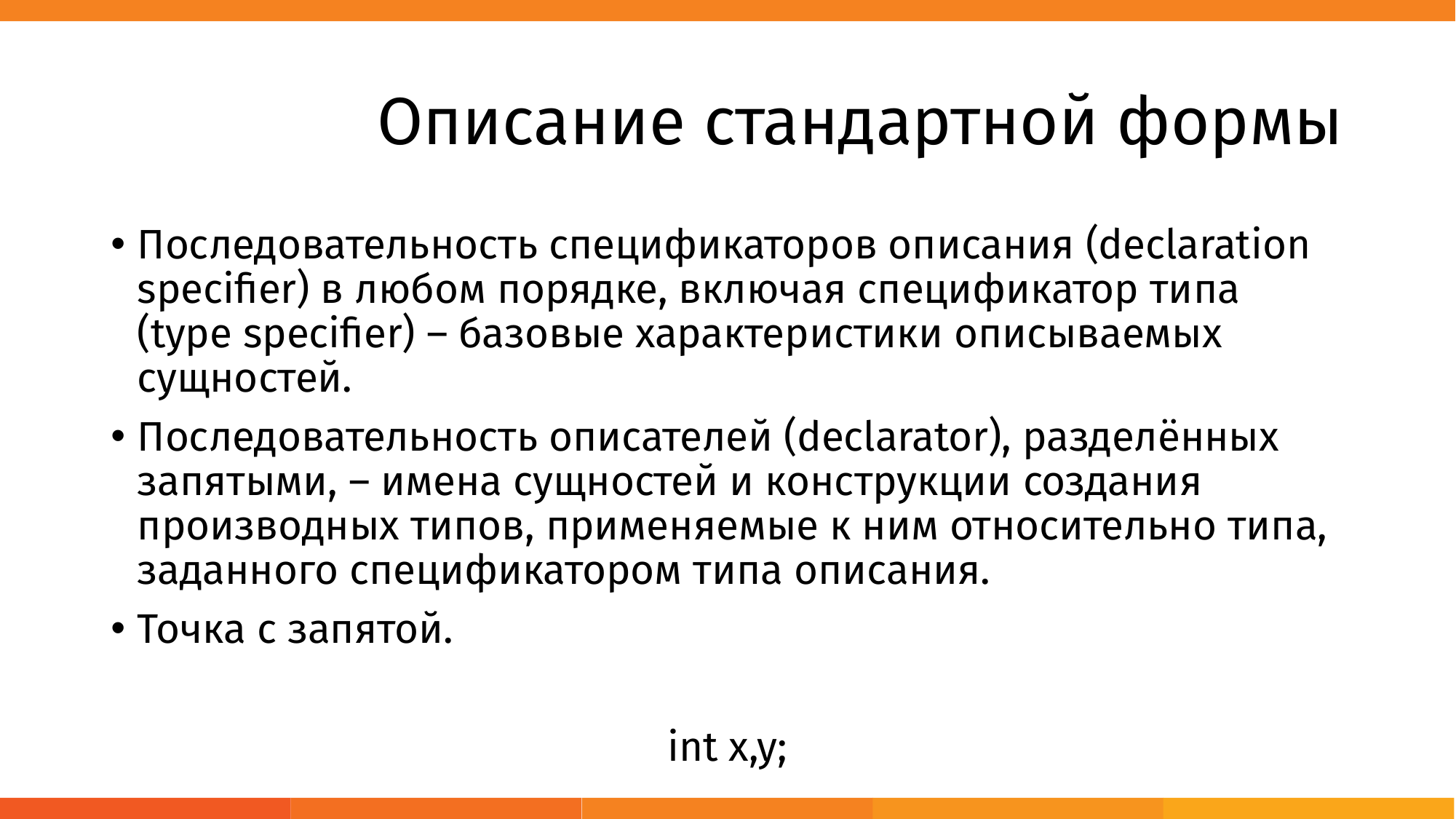

# Описание стандартной формы
Последовательность спецификаторов описания (declaration specifier) в любом порядке, включая спецификатор типа (type specifier) – базовые характеристики описываемых сущностей.
Последовательность описателей (declarator), разделённых запятыми, – имена сущностей и конструкции создания производных типов, применяемые к ним относительно типа, заданного спецификатором типа описания.
Точка с запятой.

int x,y;